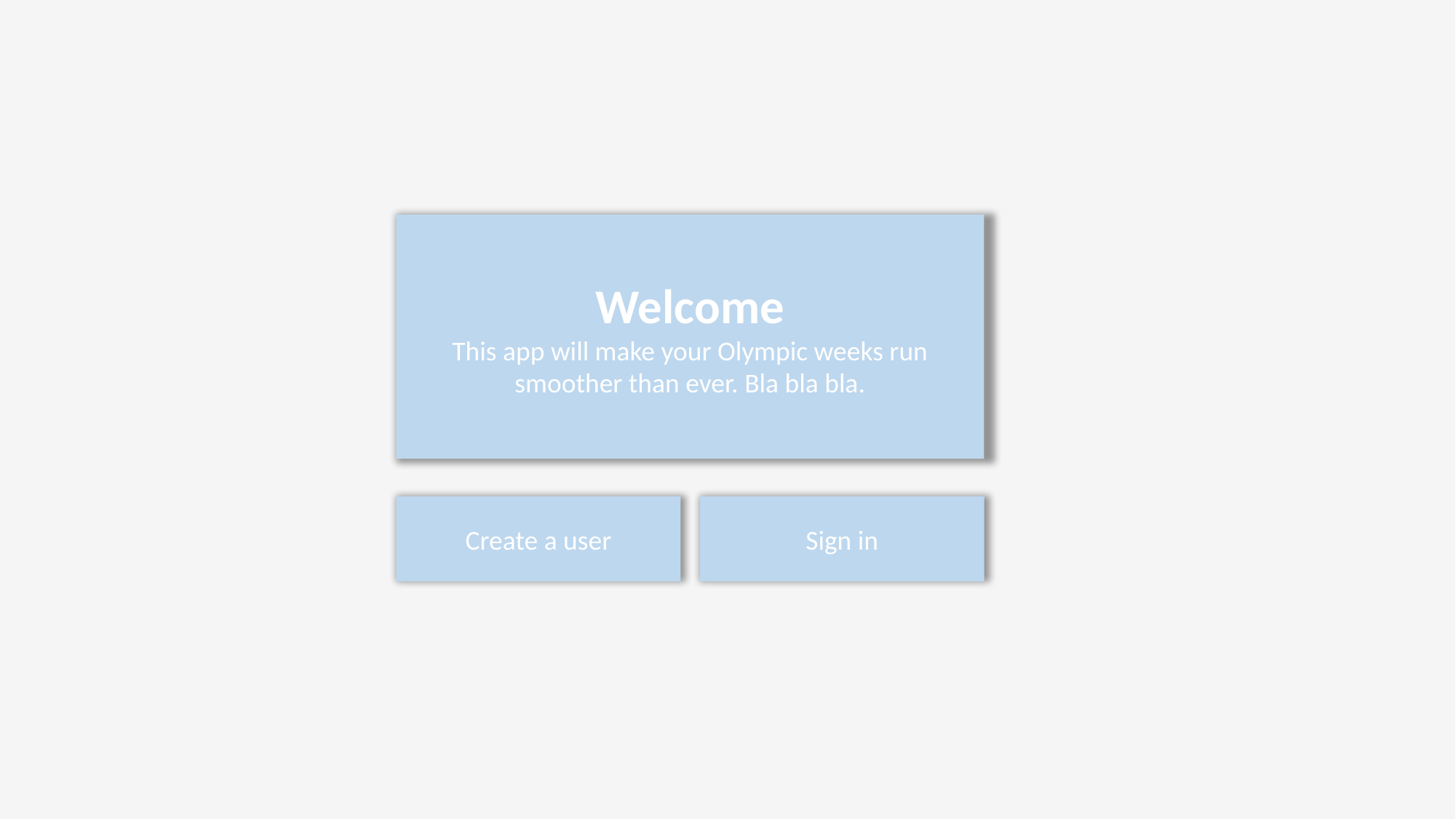

Welcome
This app will make your Olympic weeks run smoother than ever. Bla bla bla.
Create a user
Sign in